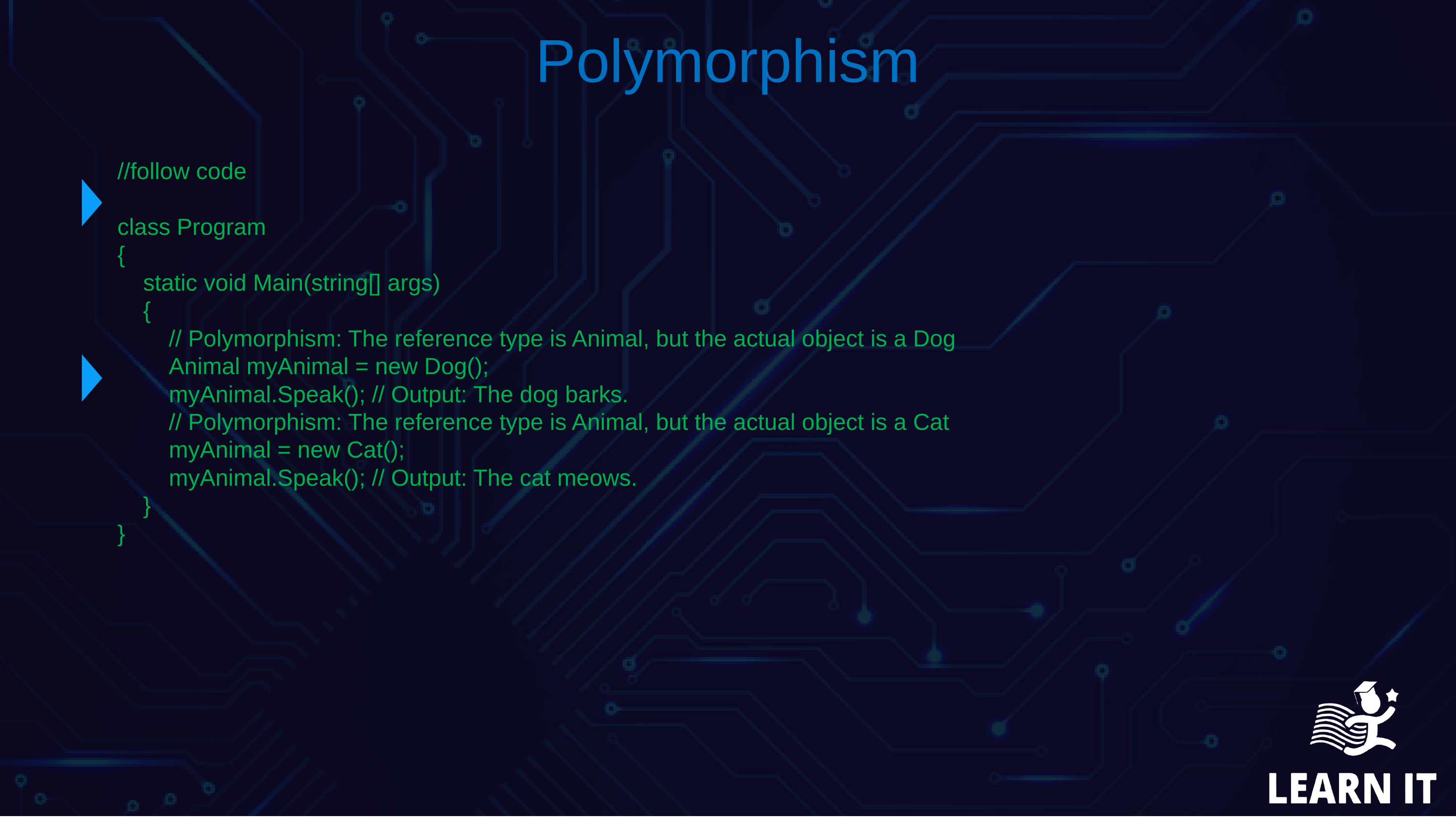

Polymorphism
//follow code

class Program
{
    static void Main(string[] args)
    {
        // Polymorphism: The reference type is Animal, but the actual object is a Dog
        Animal myAnimal = new Dog();
        myAnimal.Speak(); // Output: The dog barks.
        // Polymorphism: The reference type is Animal, but the actual object is a Cat
        myAnimal = new Cat();
        myAnimal.Speak(); // Output: The cat meows.
    }
}